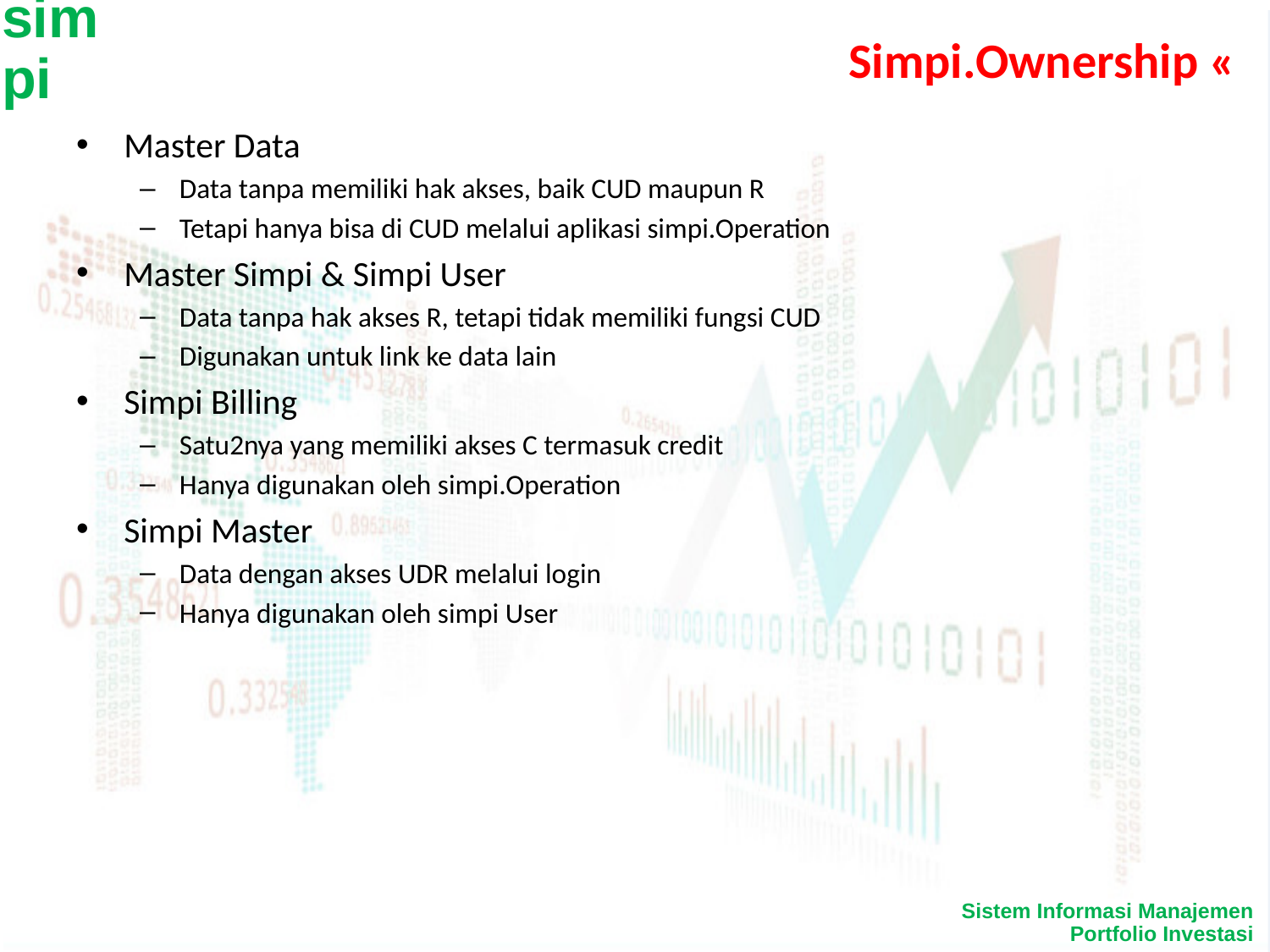

# Simpi.Ownership «
Master Data
Data tanpa memiliki hak akses, baik CUD maupun R
Tetapi hanya bisa di CUD melalui aplikasi simpi.Operation
Master Simpi & Simpi User
Data tanpa hak akses R, tetapi tidak memiliki fungsi CUD
Digunakan untuk link ke data lain
Simpi Billing
Satu2nya yang memiliki akses C termasuk credit
Hanya digunakan oleh simpi.Operation
Simpi Master
Data dengan akses UDR melalui login
Hanya digunakan oleh simpi User